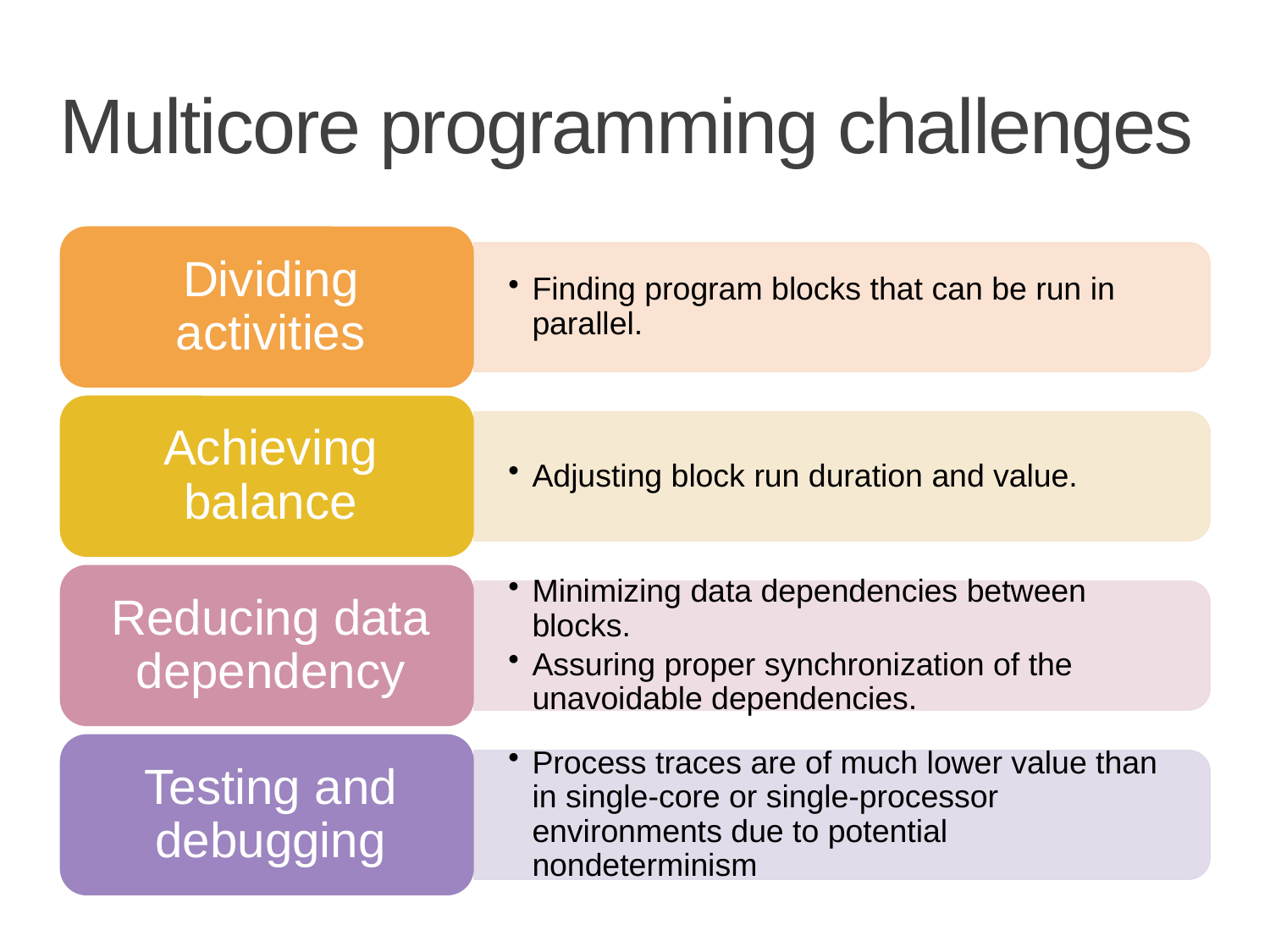

# Multicore programming challenges
Finding program blocks that can be run in parallel.
Dividing activities
Adjusting block run duration and value.
Achieving balance
Minimizing data dependencies between blocks.
Assuring proper synchronization of the unavoidable dependencies.
Reducing data dependency
Process traces are of much lower value than in single-core or single-processor environments due to potential nondeterminism
Testing and debugging